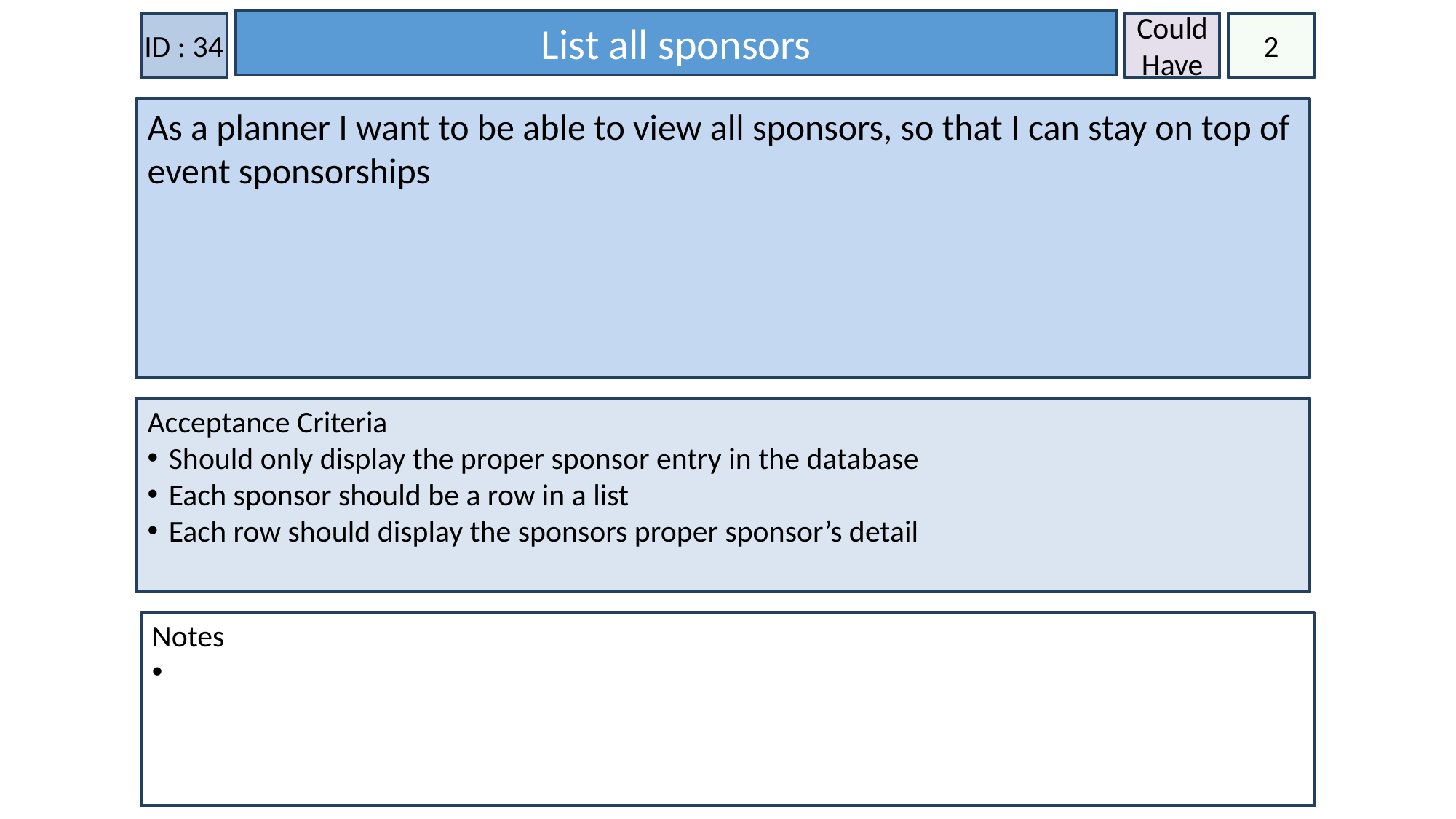

List all sponsors
ID : 34
Could Have
2
As a planner I want to be able to view all sponsors, so that I can stay on top of event sponsorships
Acceptance Criteria
Should only display the proper sponsor entry in the database
Each sponsor should be a row in a list
Each row should display the sponsors proper sponsor’s detail

Notes